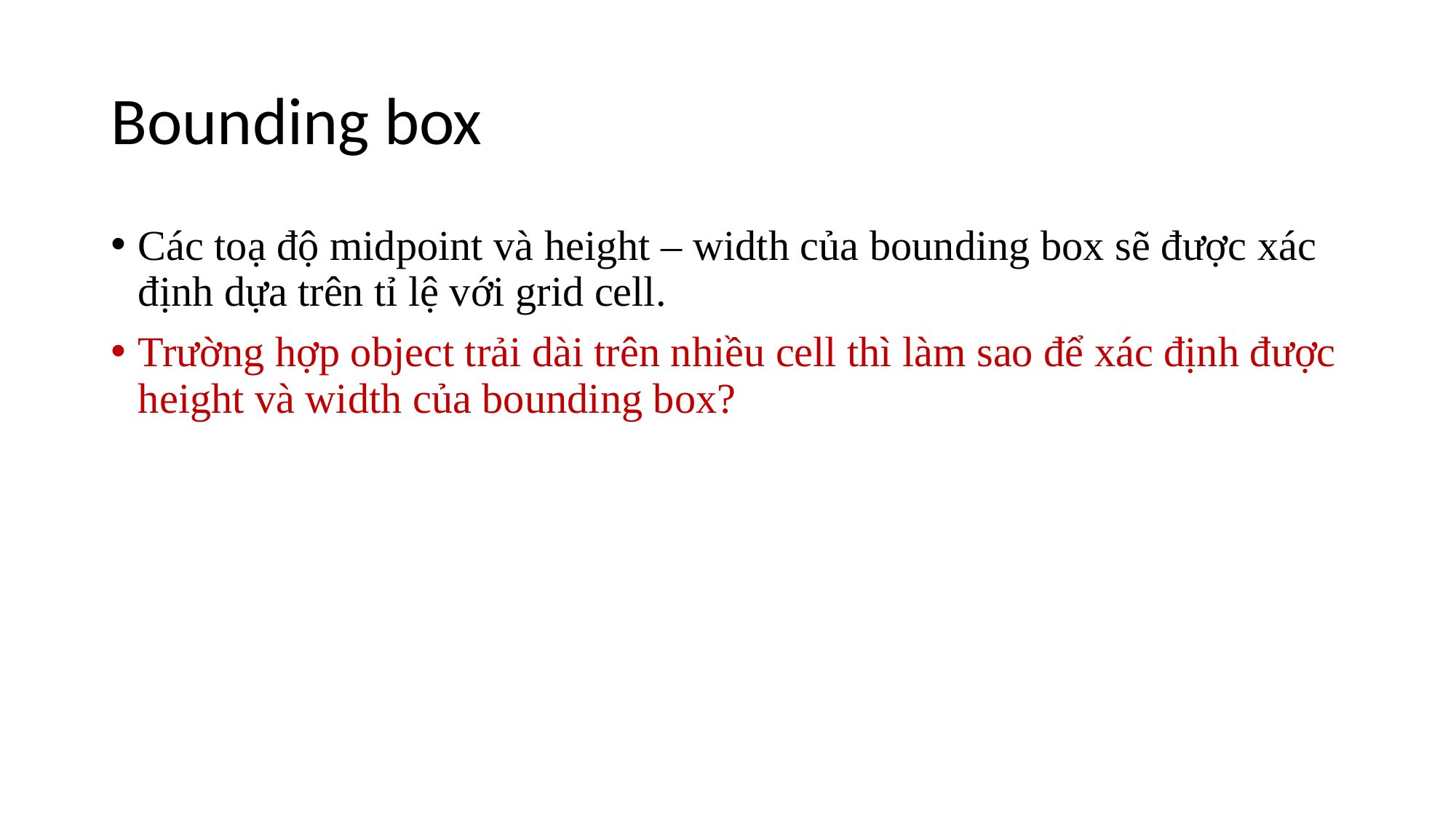

# Bounding box
Các toạ độ midpoint và height – width của bounding box sẽ được xác định dựa trên tỉ lệ với grid cell.
Trường hợp object trải dài trên nhiều cell thì làm sao để xác định được height và width của bounding box?